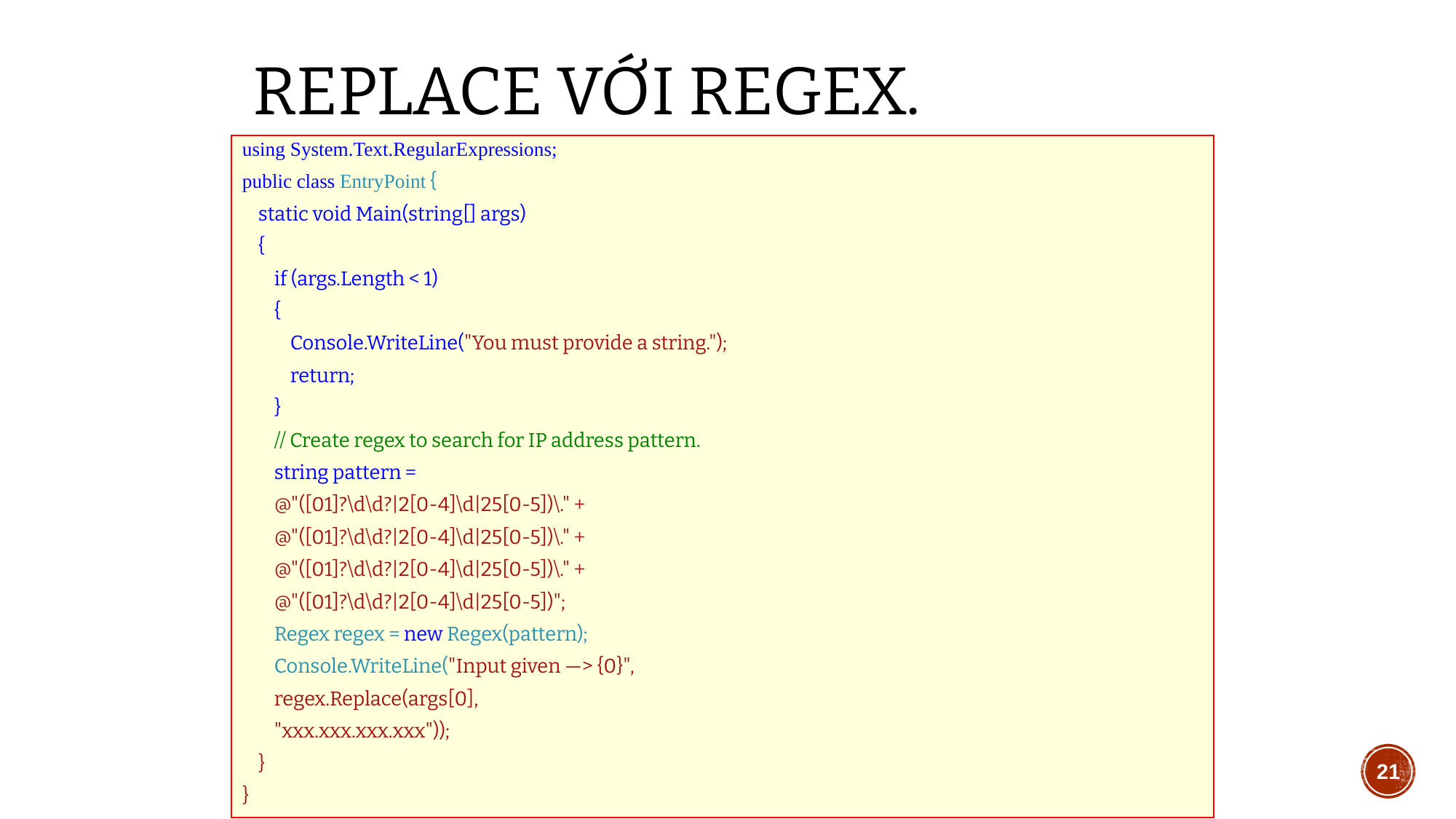

# Replace với RegEx.
using System.Text.RegularExpressions;
public class EntryPoint {
    static void Main(string[] args)
    {
        if (args.Length < 1)
        {
            Console.WriteLine("You must provide a string.");
            return;
        }
        // Create regex to search for IP address pattern.
        string pattern =
        @"([01]?\d\d?|2[0-4]\d|25[0-5])\." +
        @"([01]?\d\d?|2[0-4]\d|25[0-5])\." +
        @"([01]?\d\d?|2[0-4]\d|25[0-5])\." +
        @"([01]?\d\d?|2[0-4]\d|25[0-5])";
        Regex regex = new Regex(pattern);
        Console.WriteLine("Input given —> {0}",
        regex.Replace(args[0],
        "xxx.xxx.xxx.xxx"));
    }
}
21